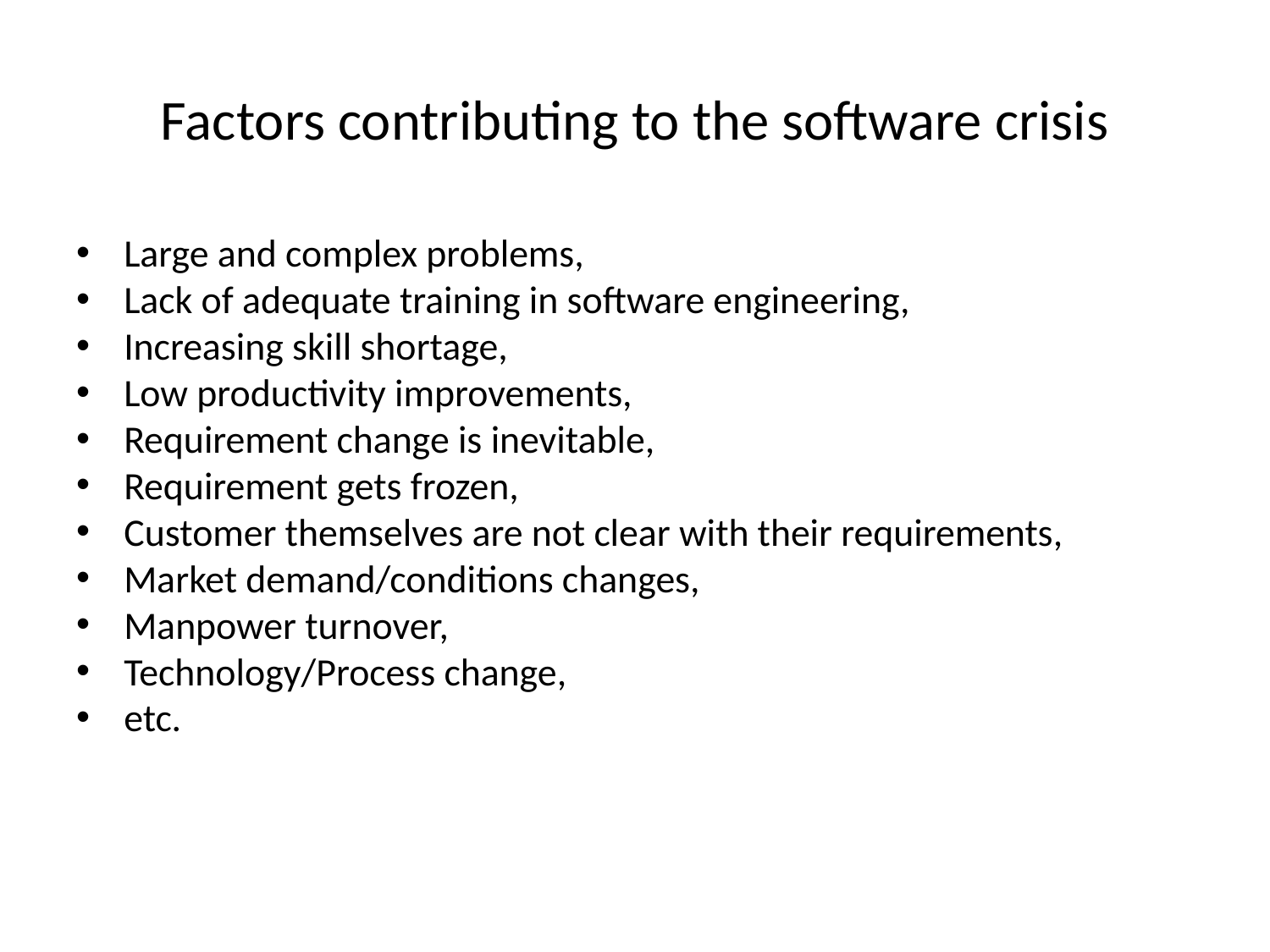

# Factors contributing to the software crisis
Large and complex problems,
Lack of adequate training in software engineering,
Increasing skill shortage,
Low productivity improvements,
Requirement change is inevitable,
Requirement gets frozen,
Customer themselves are not clear with their requirements,
Market demand/conditions changes,
Manpower turnover,
Technology/Process change,
etc.